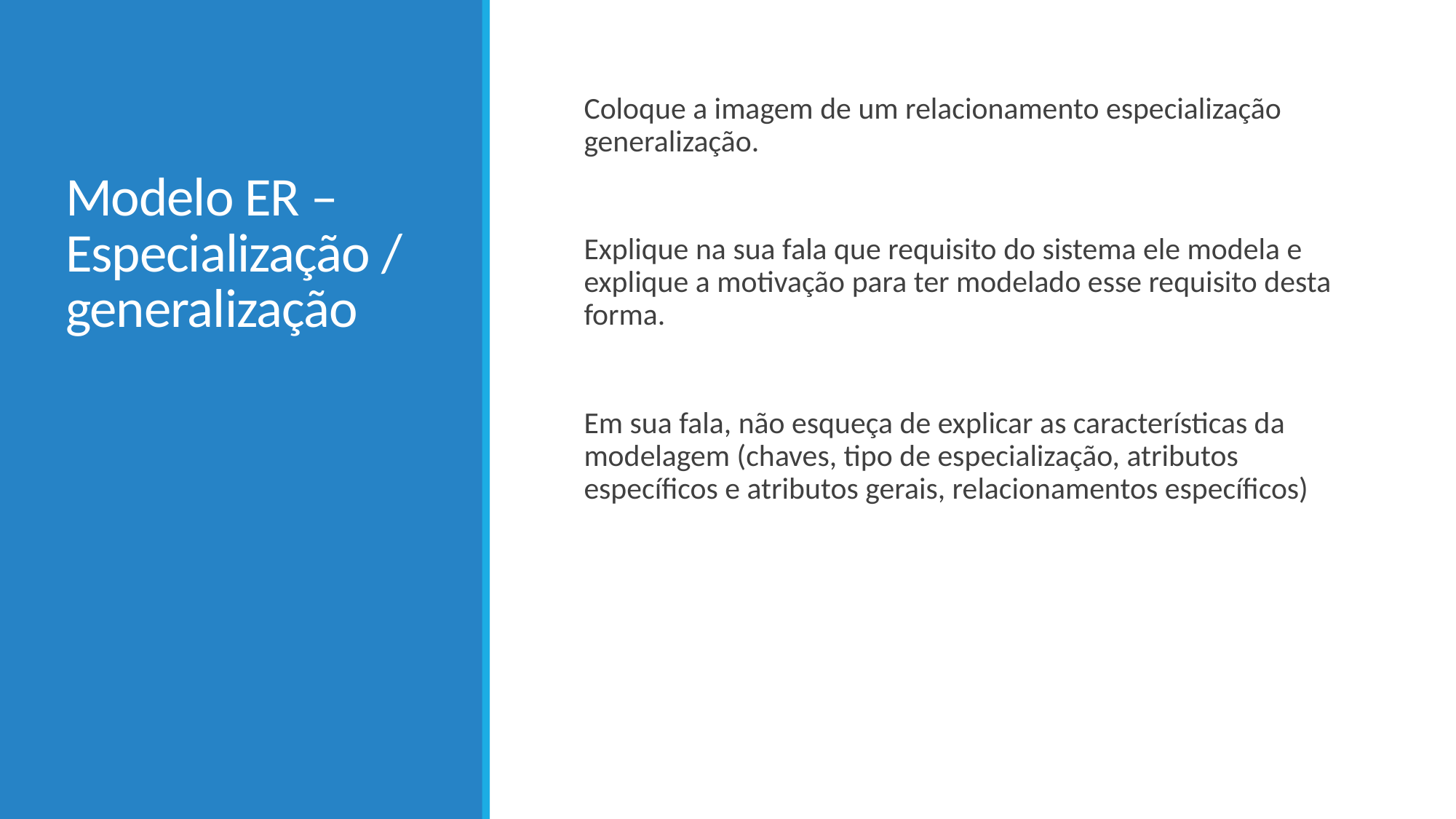

# Modelo ER – Especialização / generalização
Coloque a imagem de um relacionamento especialização generalização.

Explique na sua fala que requisito do sistema ele modela e explique a motivação para ter modelado esse requisito desta forma.

Em sua fala, não esqueça de explicar as características da modelagem (chaves, tipo de especialização, atributos específicos e atributos gerais, relacionamentos específicos)